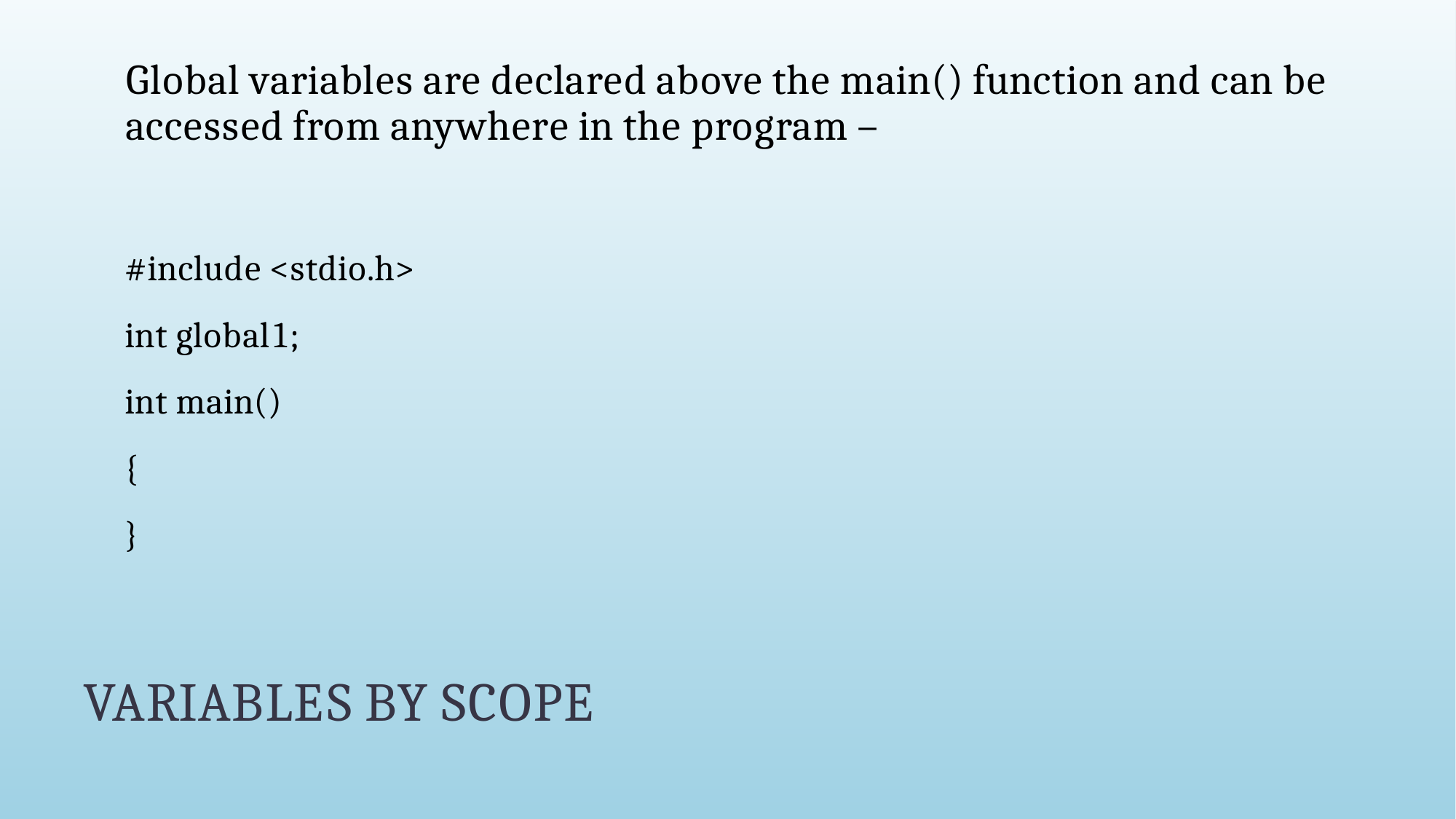

Global variables are declared above the main() function and can be accessed from anywhere in the program –

#include <stdio.h>
int global1;
int main()
{
}
# VARIABLES BY SCOPE